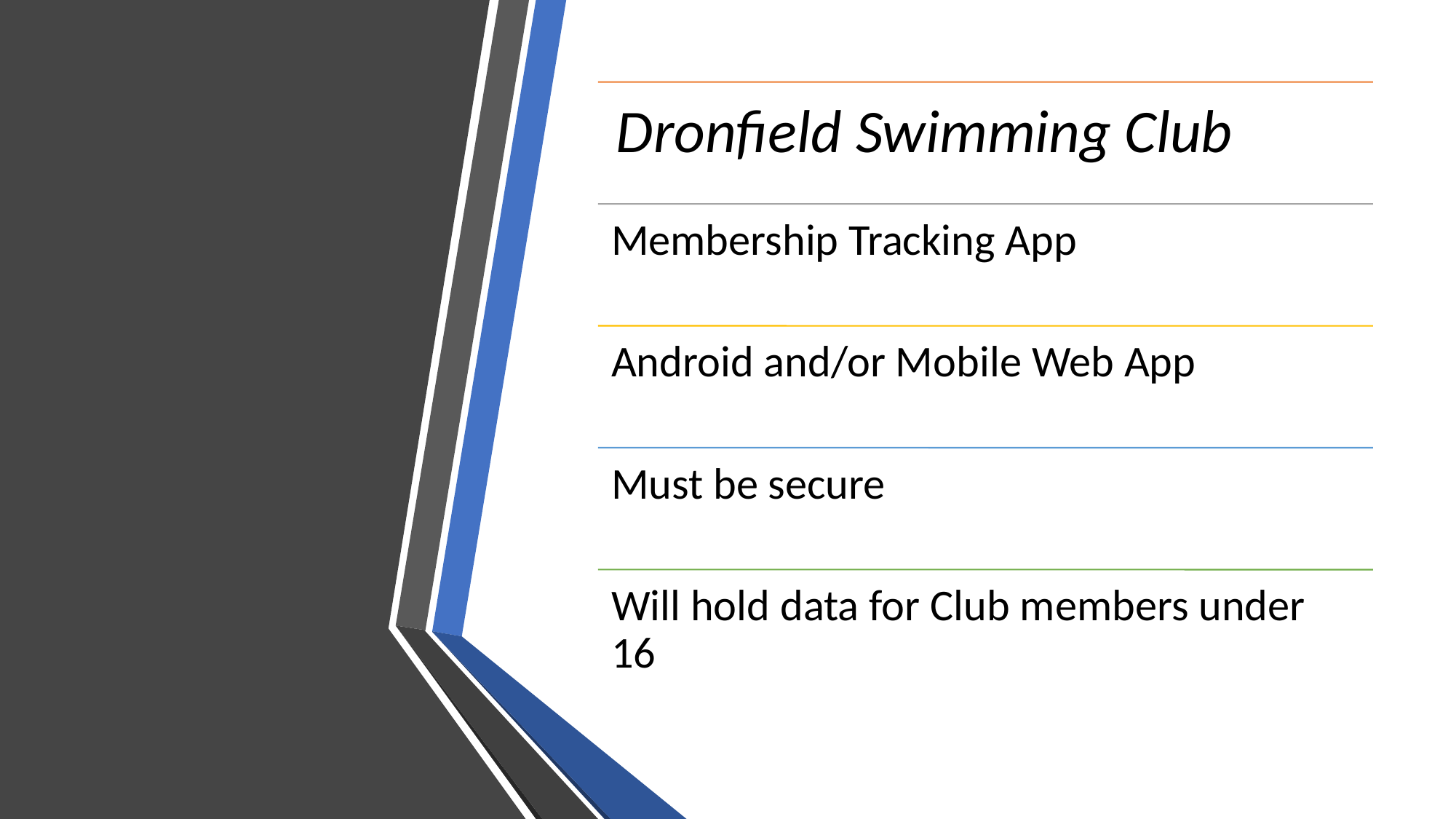

Dronfield Swimming Club
Membership Tracking App
Android and/or Mobile Web App
Must be secure
Will hold data for Club members under 16